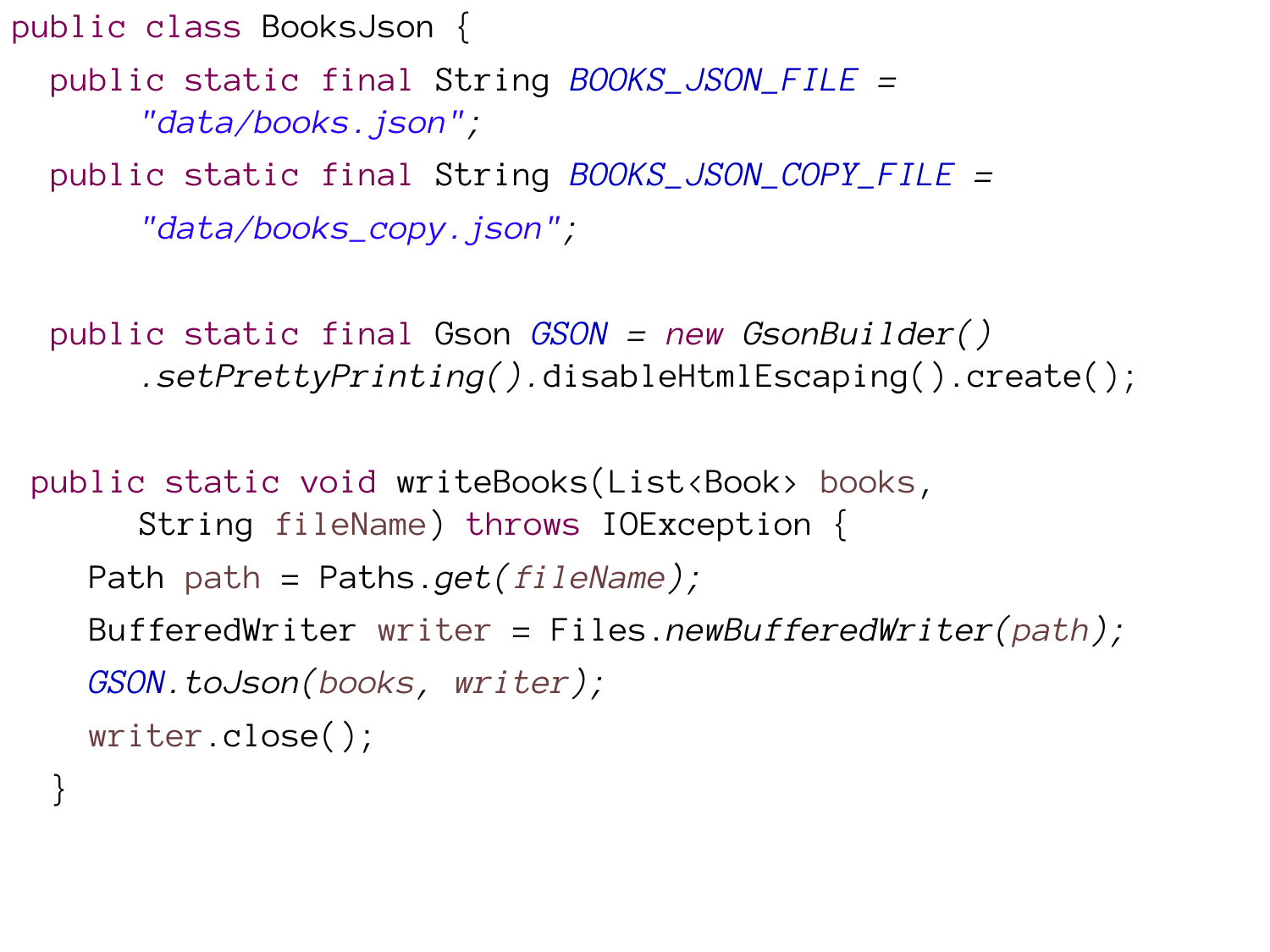

public class BooksJson {
  public static final String BOOKS_JSON_FILE =
	"data/books.json";
  public static final String BOOKS_JSON_COPY_FILE =
	"data/books_copy.json";

  public static final Gson GSON = new GsonBuilder()
	.setPrettyPrinting().disableHtmlEscaping().create();

 public static void writeBooks(List<Book> books,
	String fileName) throws IOException {
    Path path = Paths.get(fileName);
    BufferedWriter writer = Files.newBufferedWriter(path);
    GSON.toJson(books, writer);
    writer.close();
  }